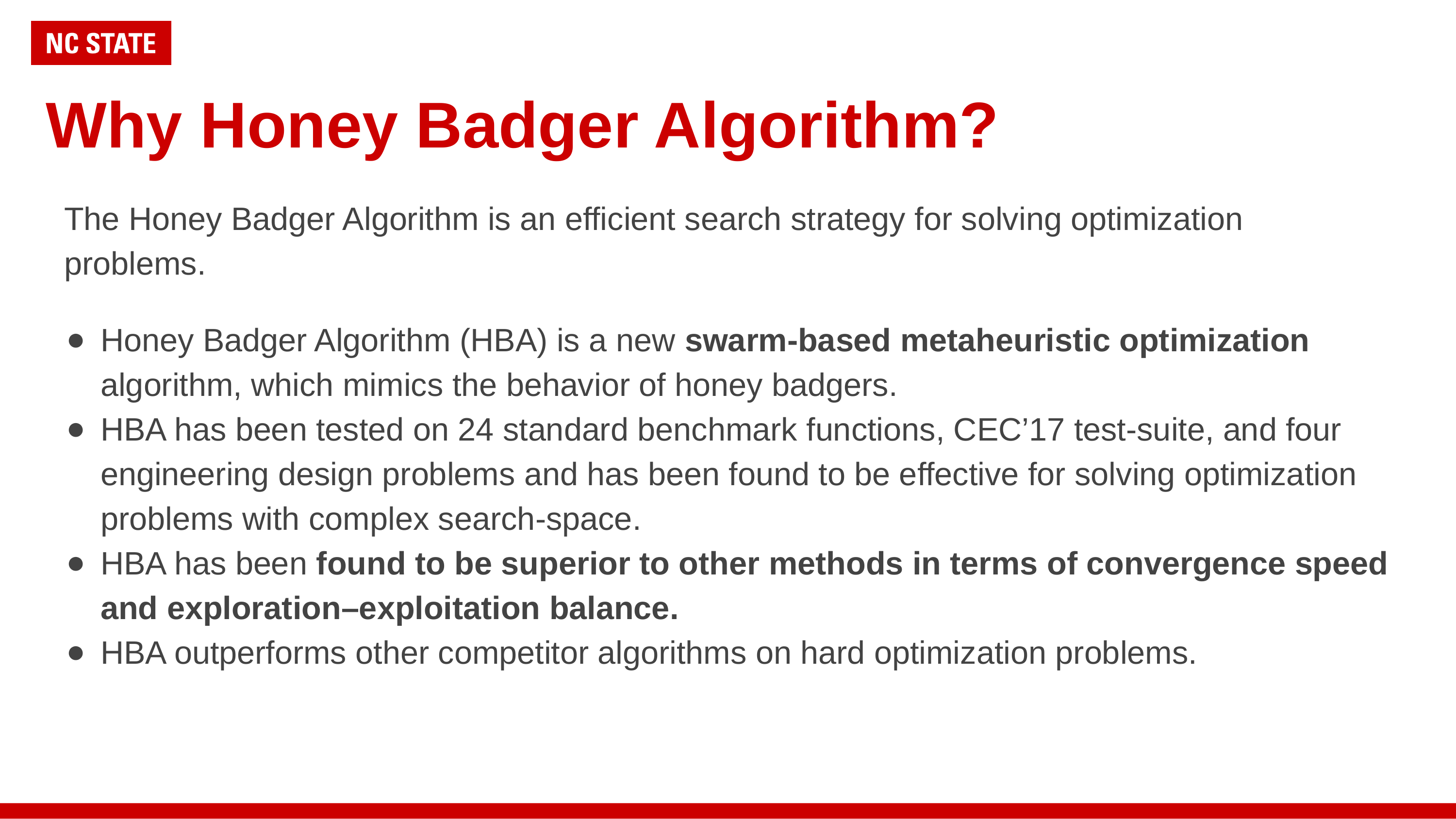

# Why Honey Badger Algorithm?
The Honey Badger Algorithm is an efficient search strategy for solving optimization problems.
Honey Badger Algorithm (HBA) is a new swarm-based metaheuristic optimization algorithm, which mimics the behavior of honey badgers.
HBA has been tested on 24 standard benchmark functions, CEC’17 test-suite, and four engineering design problems and has been found to be effective for solving optimization problems with complex search-space.
HBA has been found to be superior to other methods in terms of convergence speed and exploration–exploitation balance.
HBA outperforms other competitor algorithms on hard optimization problems.